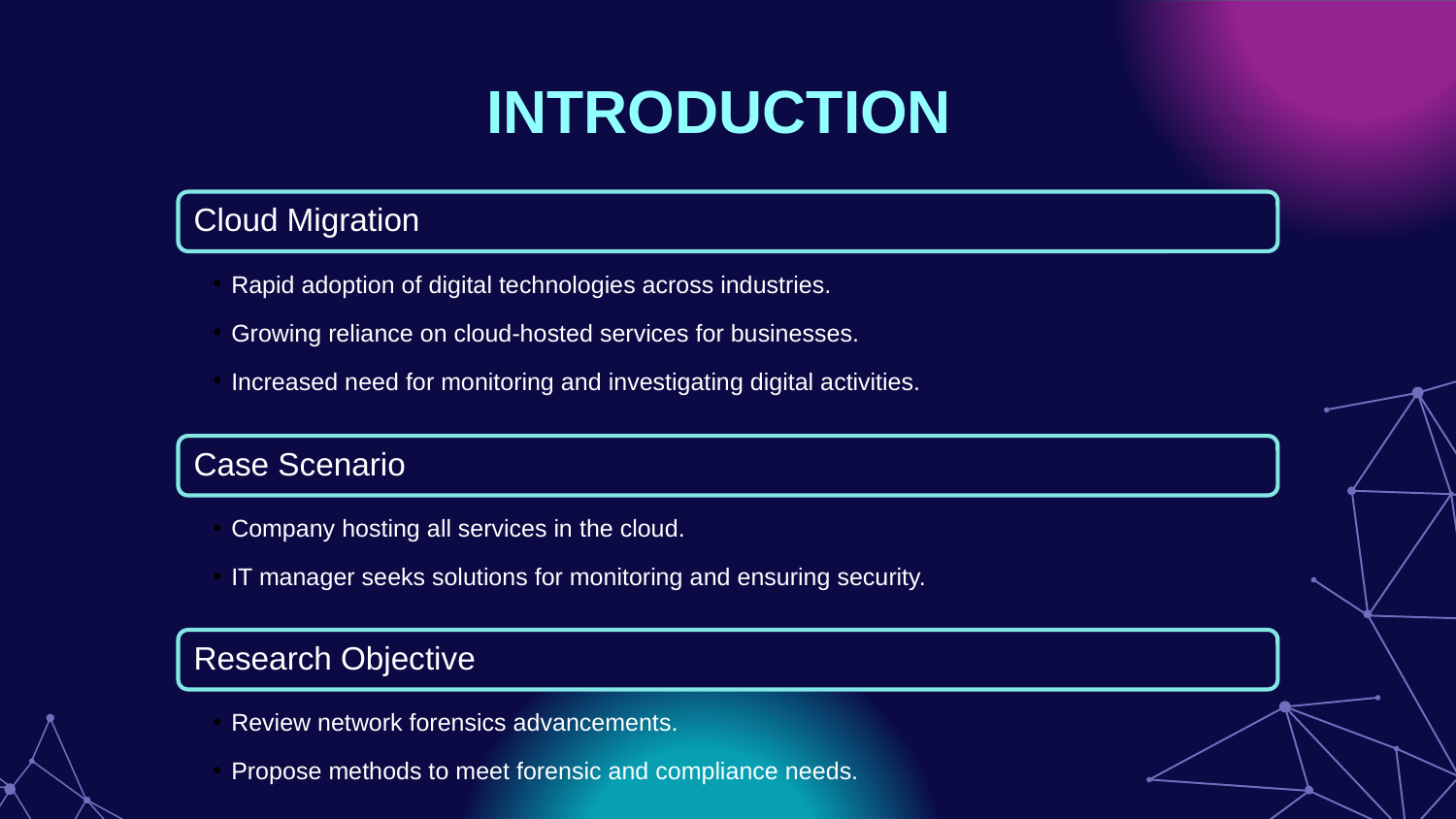

# INTRODUCTION
Cloud Migration
Rapid adoption of digital technologies across industries.
Growing reliance on cloud-hosted services for businesses.
Increased need for monitoring and investigating digital activities.
Case Scenario
Company hosting all services in the cloud.
IT manager seeks solutions for monitoring and ensuring security.
Research Objective
Review network forensics advancements.
Propose methods to meet forensic and compliance needs.